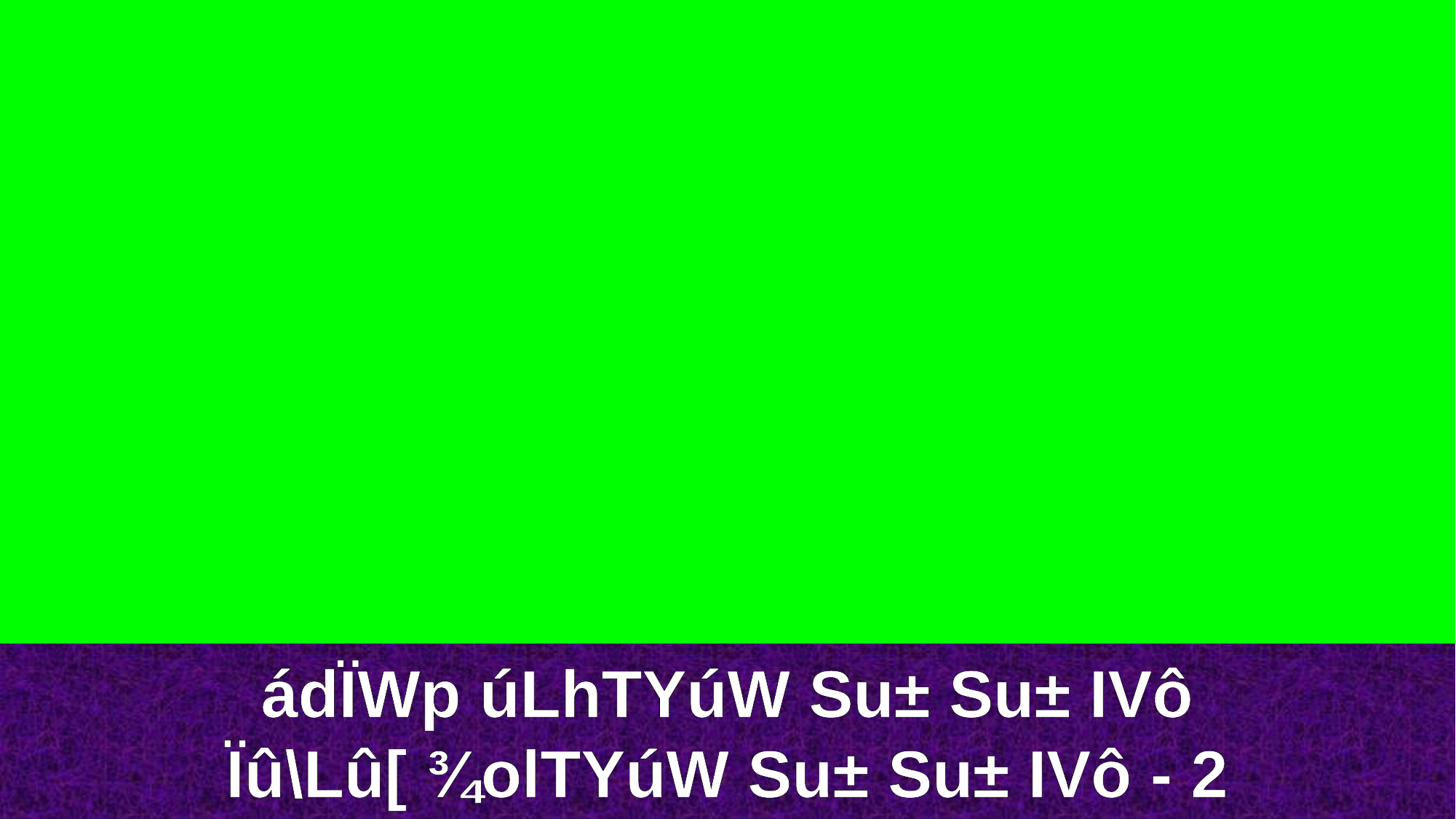

ádÏWp úLhTYúW Su± Su± IVô
Ïû\Lû[ ¾olTYúW Su± Su± IVô - 2